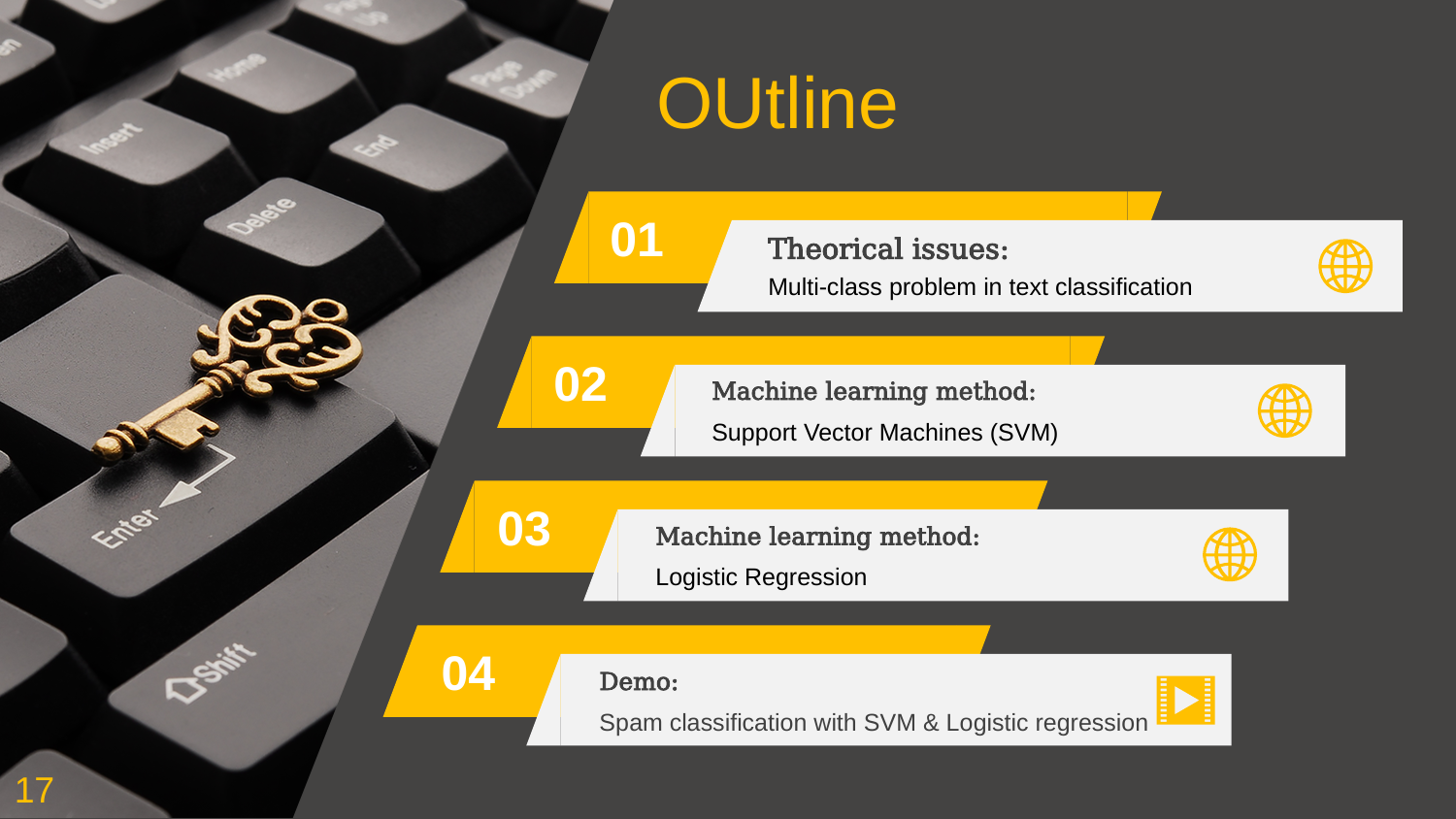

OUtline

01
Theorical issues:
Multi-class problem in text classification

02
Machine learning method:
Support Vector Machines (SVM)

03
Machine learning method:
Logistic Regression

04
Demo:
Spam classification with SVM & Logistic regression

17